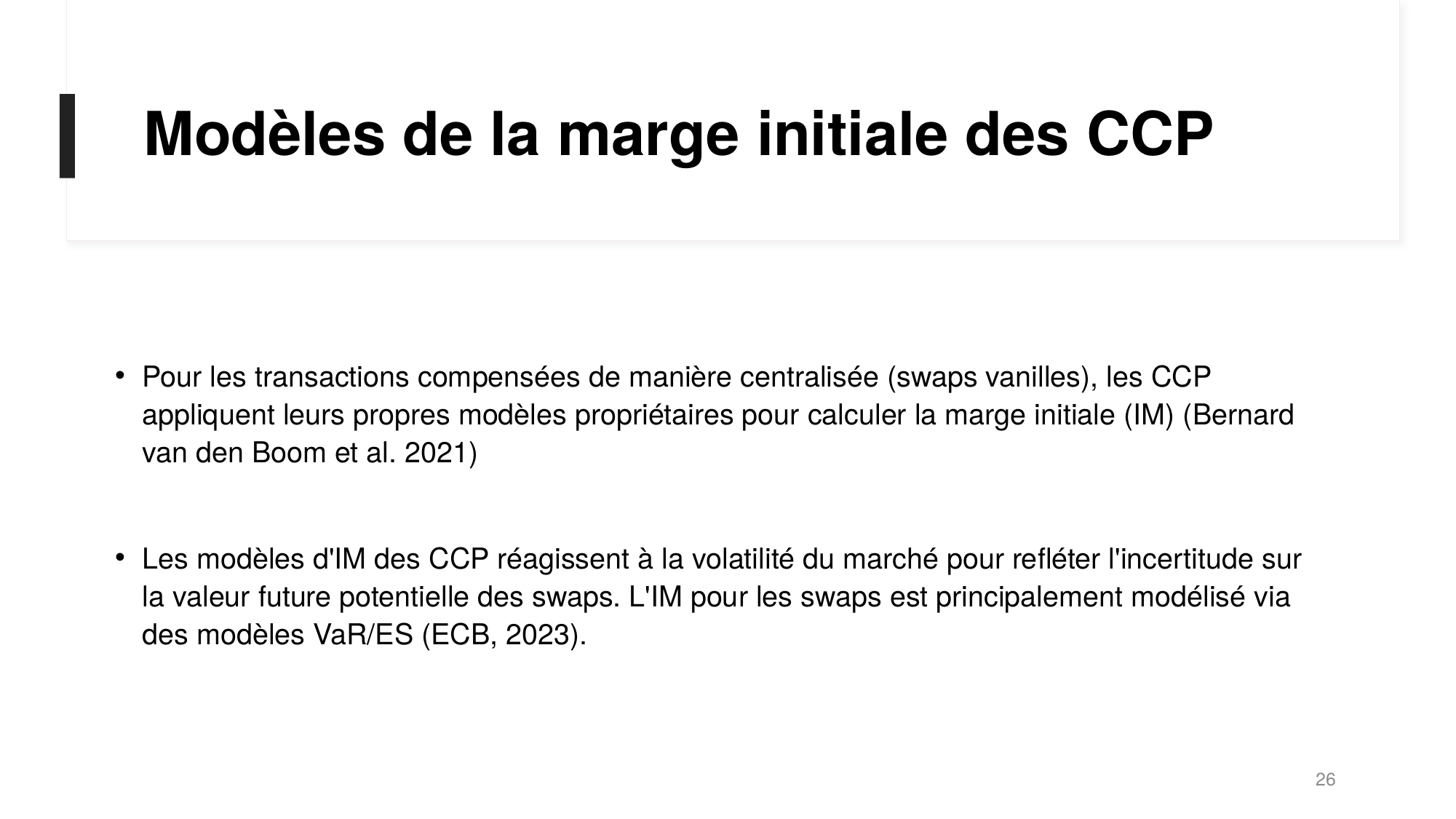

# Modèles de la marge initiale des CCP

Pour les transactions compensées de manière centralisée (swaps vanilles), les CCP appliquent leurs propres modèles propriétaires pour calculer la marge initiale (IM) (Bernard van den Boom et al. 2021)

Les modèles d'IM des CCP réagissent à la volatilité du marché pour refléter l'incertitude sur la valeur future potentielle des swaps. L'IM pour les swaps est principalement modélisé via des modèles VaR/ES (ECB, 2023).
26
Moreover, note that competitive pressures might lead CCPs to require relatively low levels of initial margins.
However, these models should also be sufficiently anti-procyclical to avoid systemic liquidity constraints.